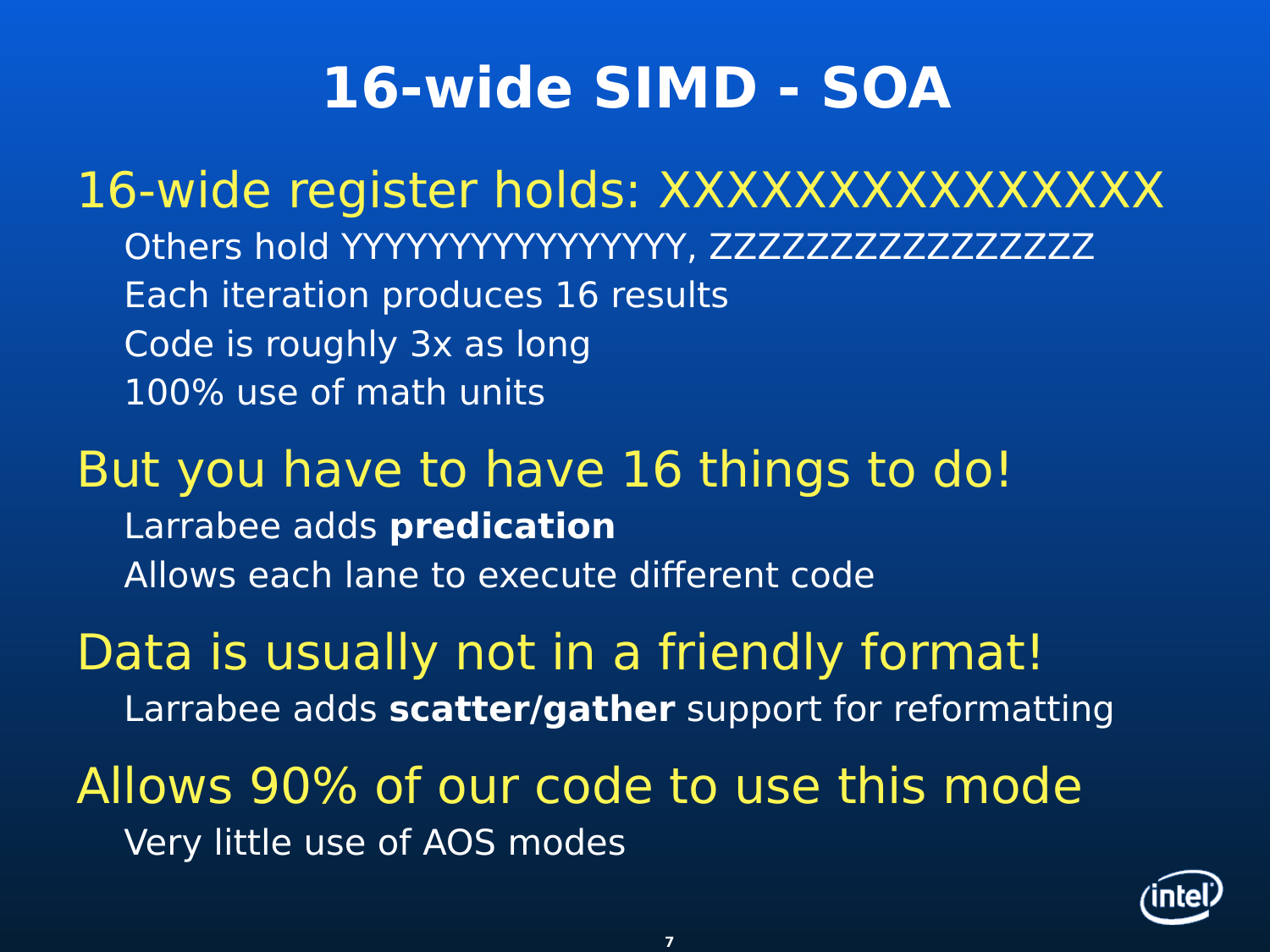

# 16-wide SIMD - SOA
16-wide register holds: XXXXXXXXXXXXXXX
Others hold YYYYYYYYYYYYYYYY, ZZZZZZZZZZZZZZZZ
Each iteration produces 16 results
Code is roughly 3x as long
100% use of math units
But you have to have 16 things to do!
Larrabee adds predication
Allows each lane to execute different code
Data is usually not in a friendly format!
Larrabee adds scatter/gather support for reformatting
Allows 90% of our code to use this mode
Very little use of AOS modes